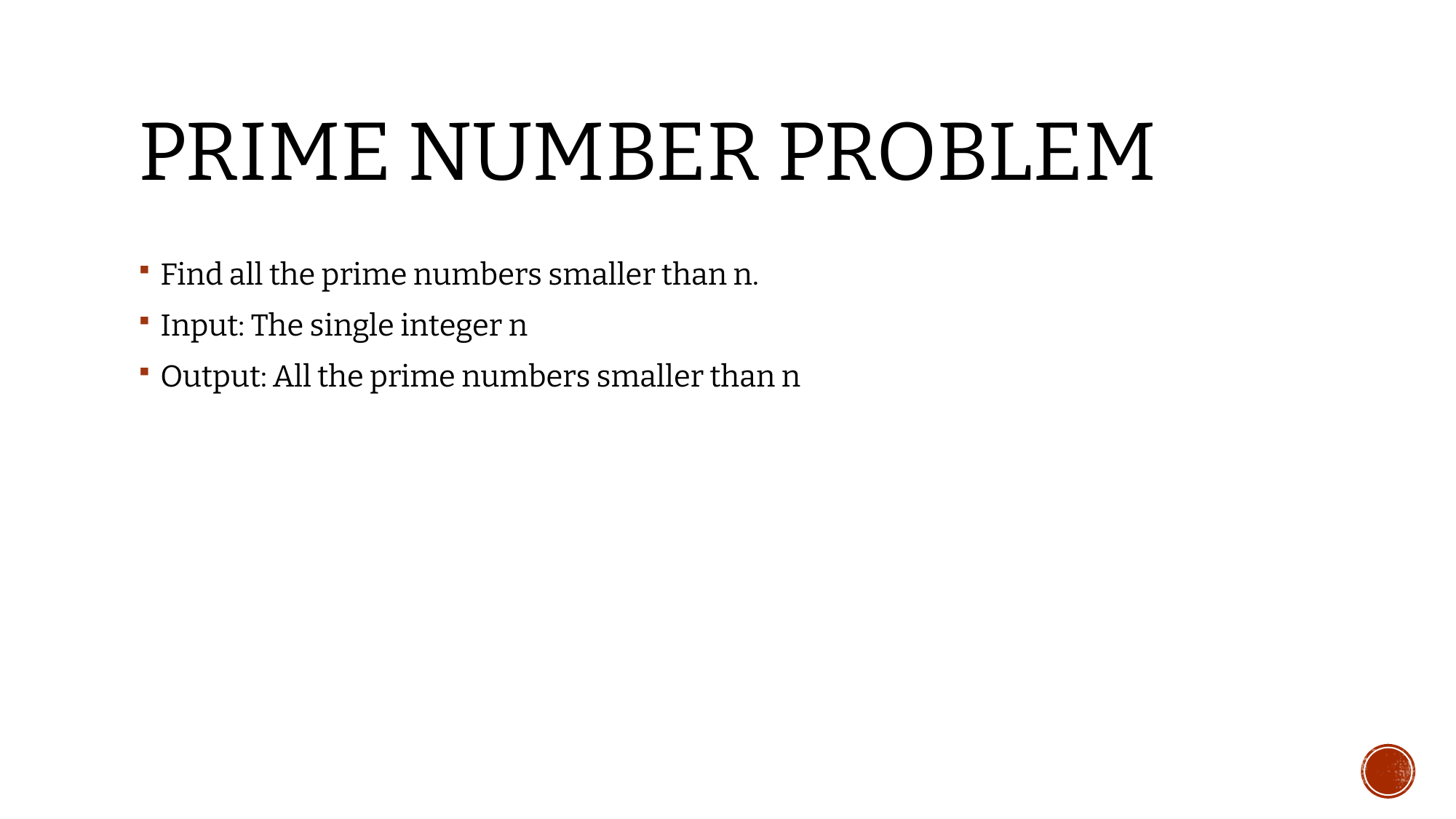

# Prime number problem
Find all the prime numbers smaller than n.
Input: The single integer n
Output: All the prime numbers smaller than n